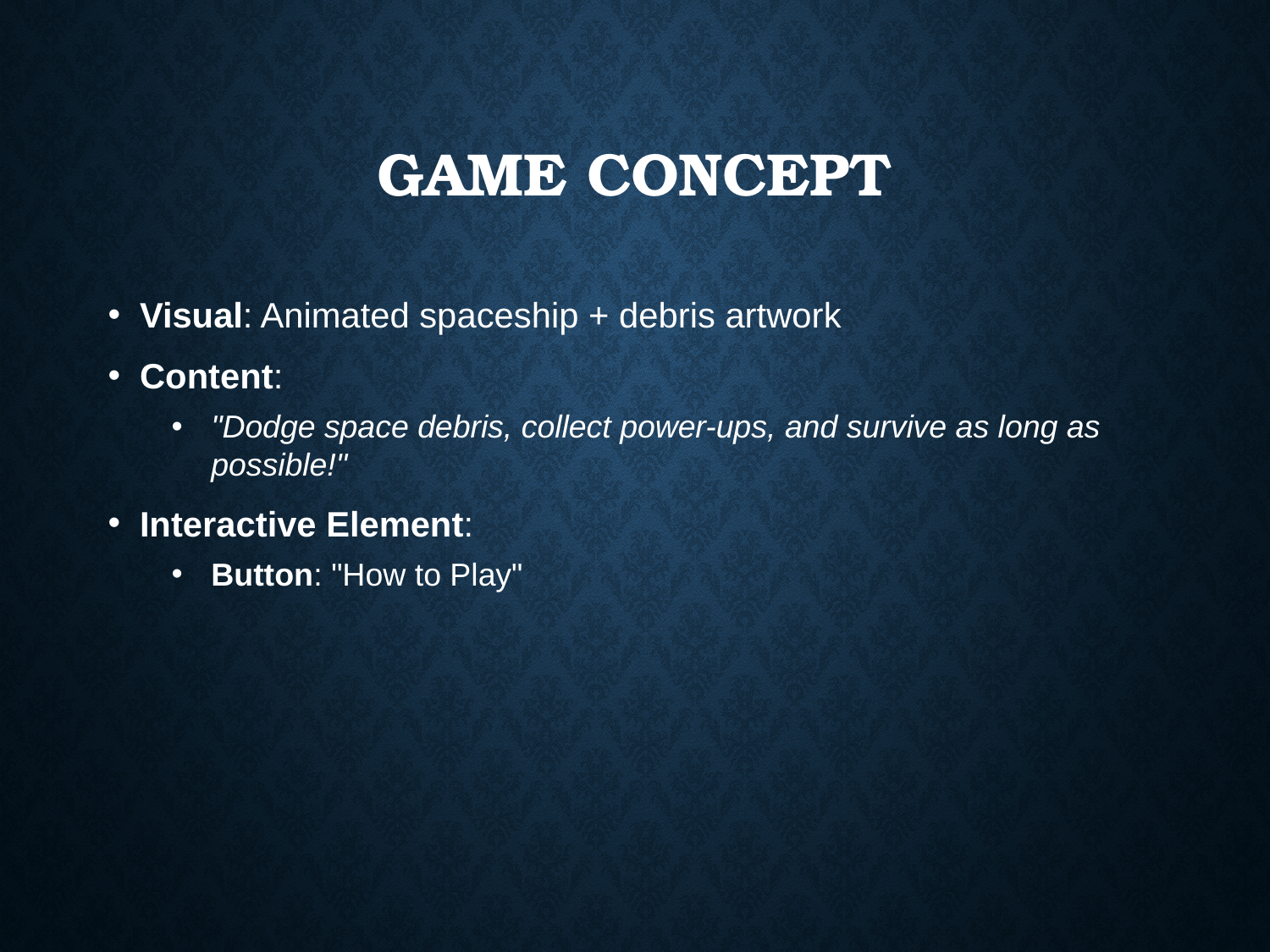

# Game Concept
Visual: Animated spaceship + debris artwork
Content:
"Dodge space debris, collect power-ups, and survive as long as possible!"
Interactive Element:
Button: "How to Play"